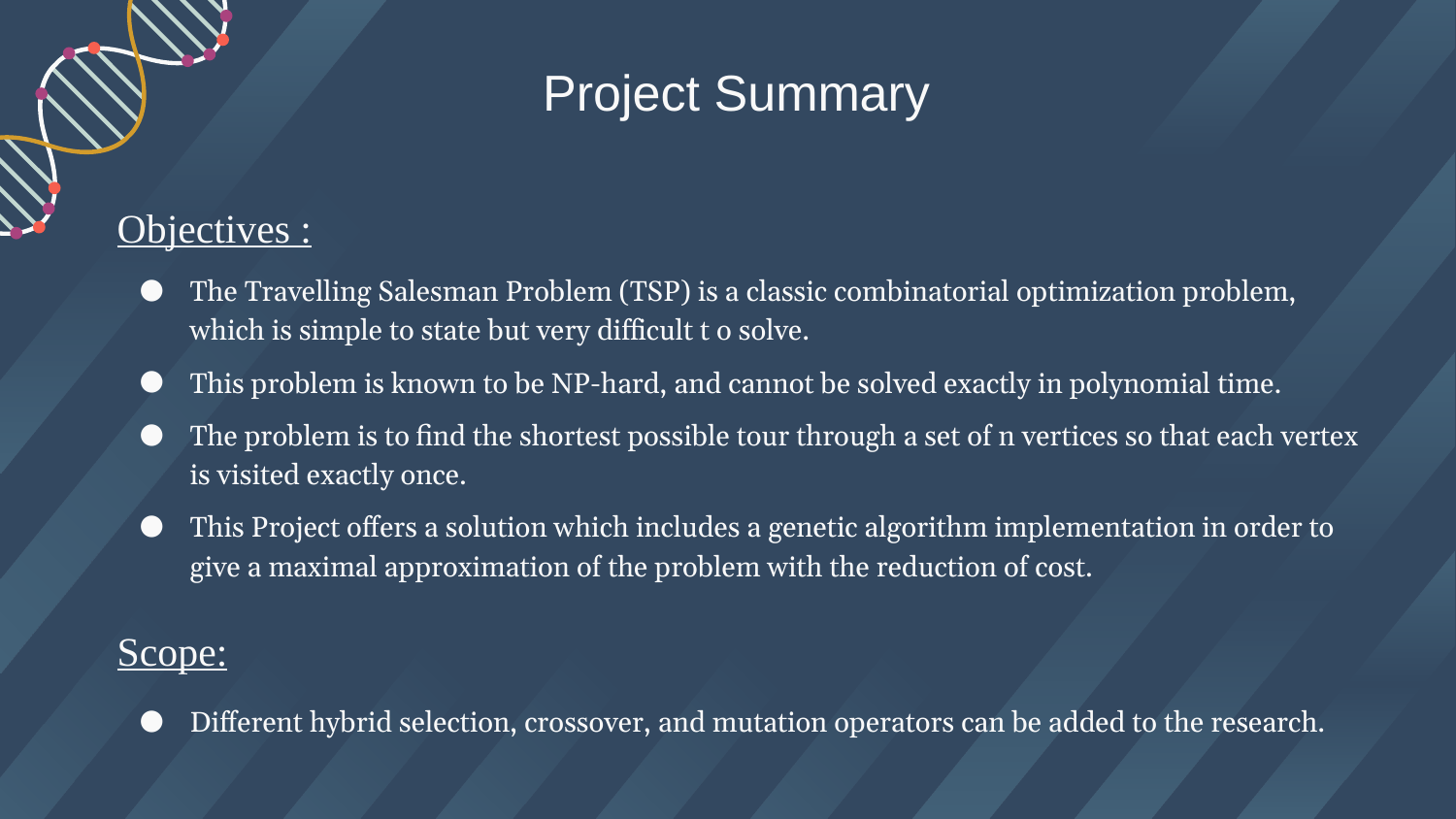

# Project Summary
Objectives :

The Travelling Salesman Problem (TSP) is a classic combinatorial optimization problem, which is simple to state but very difficult t o solve.

This problem is known to be NP-hard, and cannot be solved exactly in polynomial time.

The problem is to find the shortest possible tour through a set of n vertices so that each vertex is visited exactly once.

This Project offers a solution which includes a genetic algorithm implementation in order to give a maximal approximation of the problem with the reduction of cost.

Scope:
Different hybrid selection, crossover, and mutation operators can be added to the research.